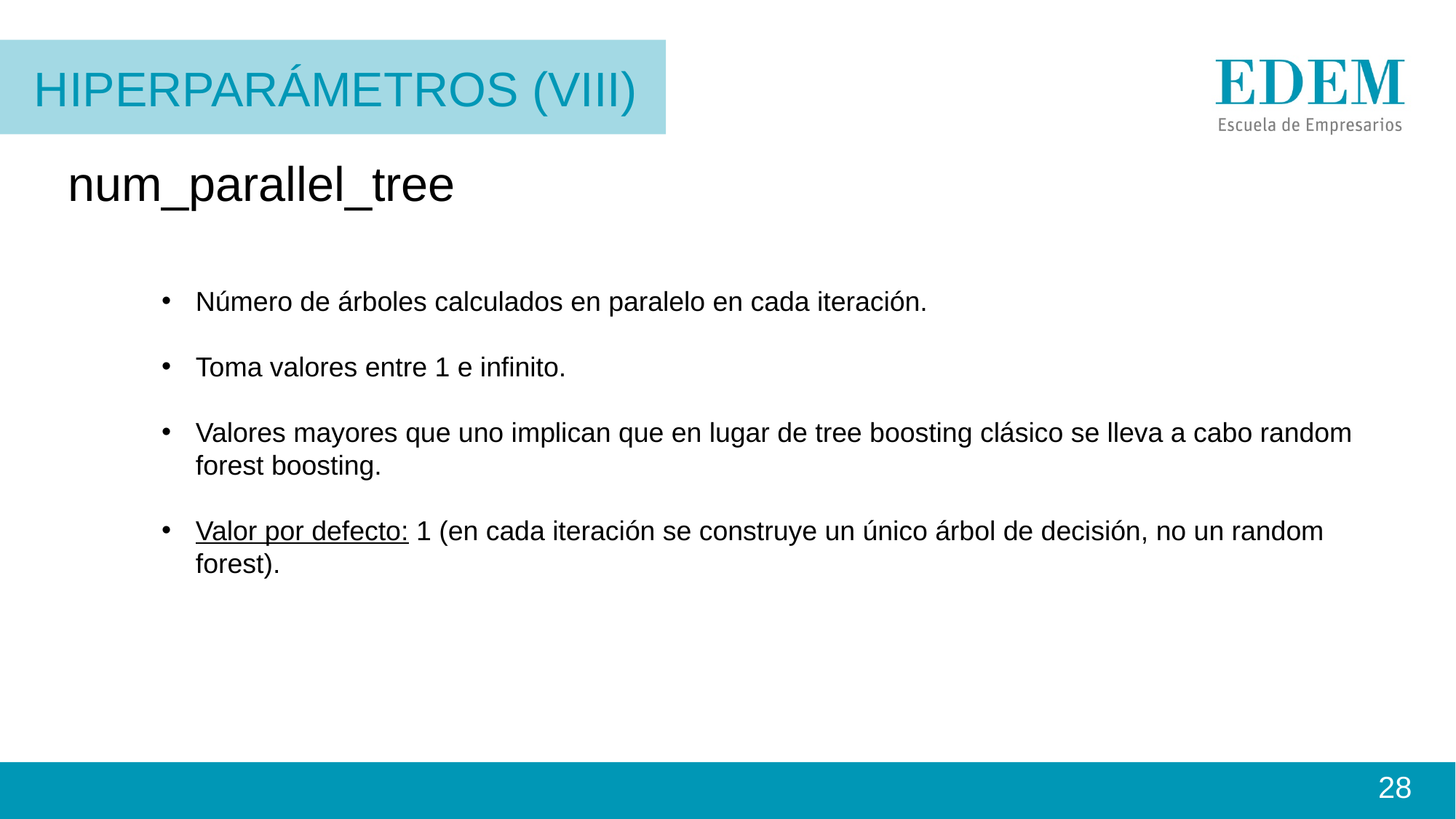

HIperparámetros (VIII)
num_parallel_tree

Número de árboles calculados en paralelo en cada iteración.

Toma valores entre 1 e infinito.

Valores mayores que uno implican que en lugar de tree boosting clásico se lleva a cabo random forest boosting.

Valor por defecto: 1 (en cada iteración se construye un único árbol de decisión, no un random forest).